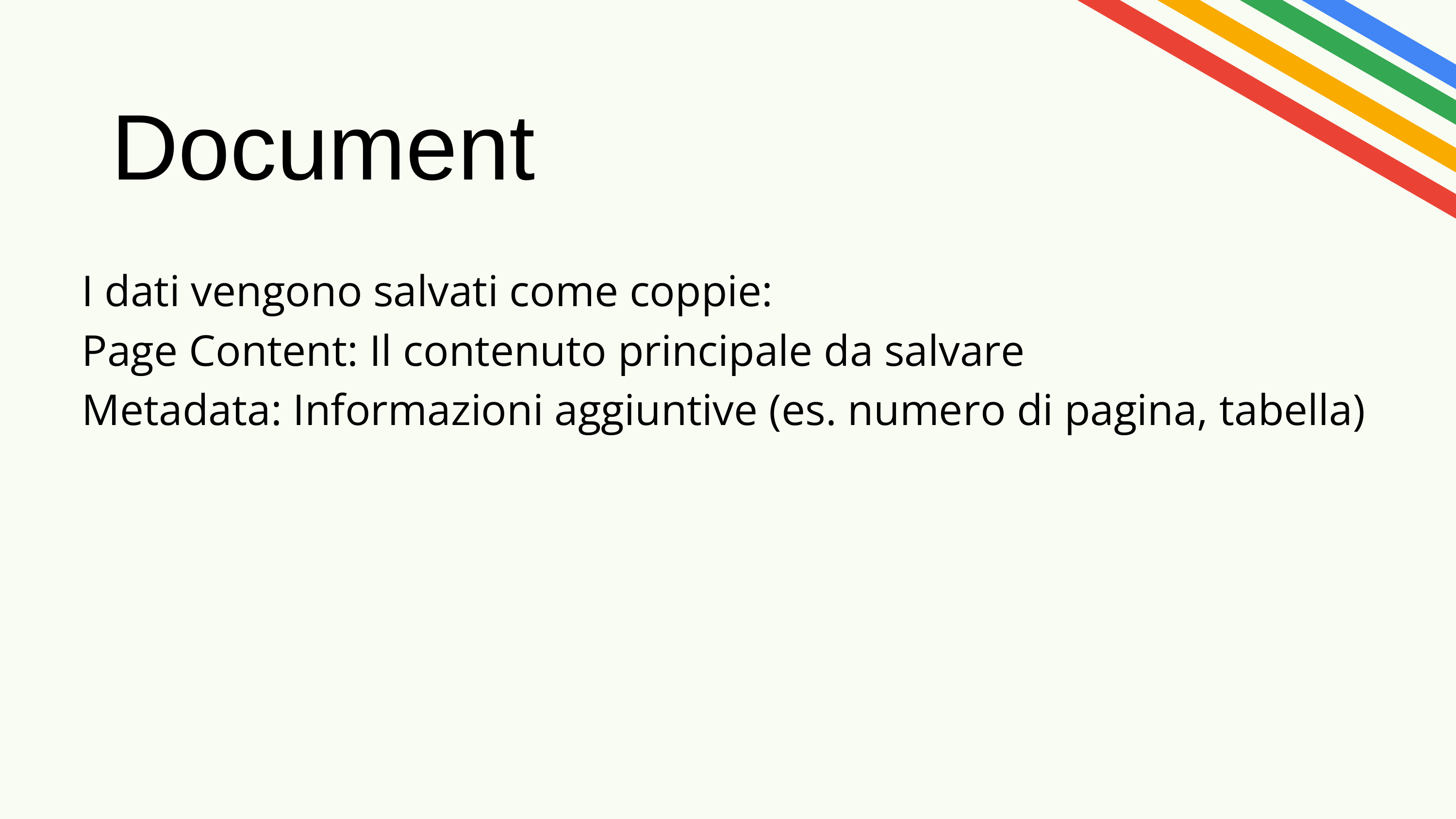

Document
I dati vengono salvati come coppie:
Page Content: Il contenuto principale da salvare
Metadata: Informazioni aggiuntive (es. numero di pagina, tabella)